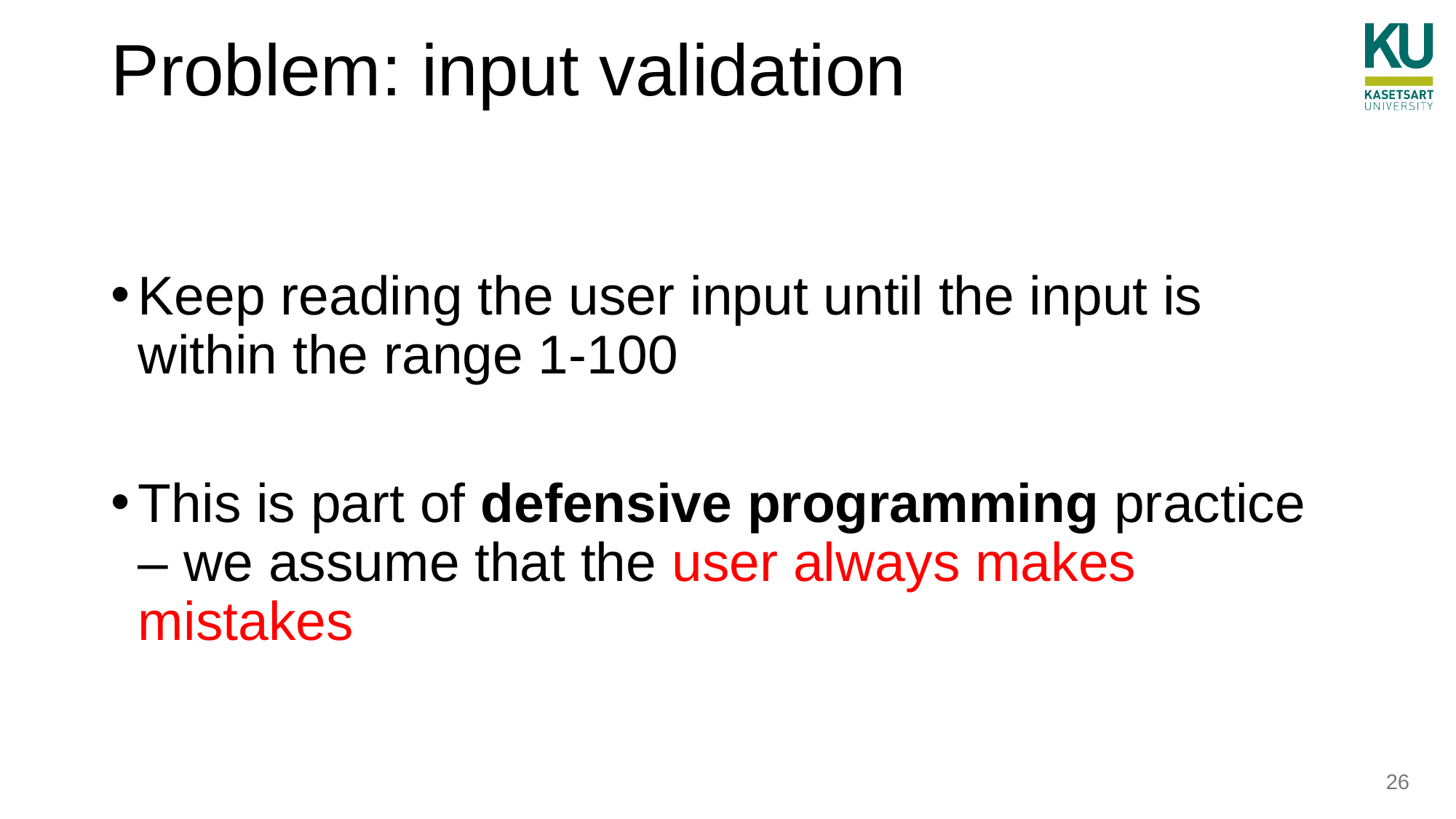

# Problem: input validation
Keep reading the user input until the input is within the range 1-100

This is part of defensive programming practice – we assume that the user always makes mistakes
26